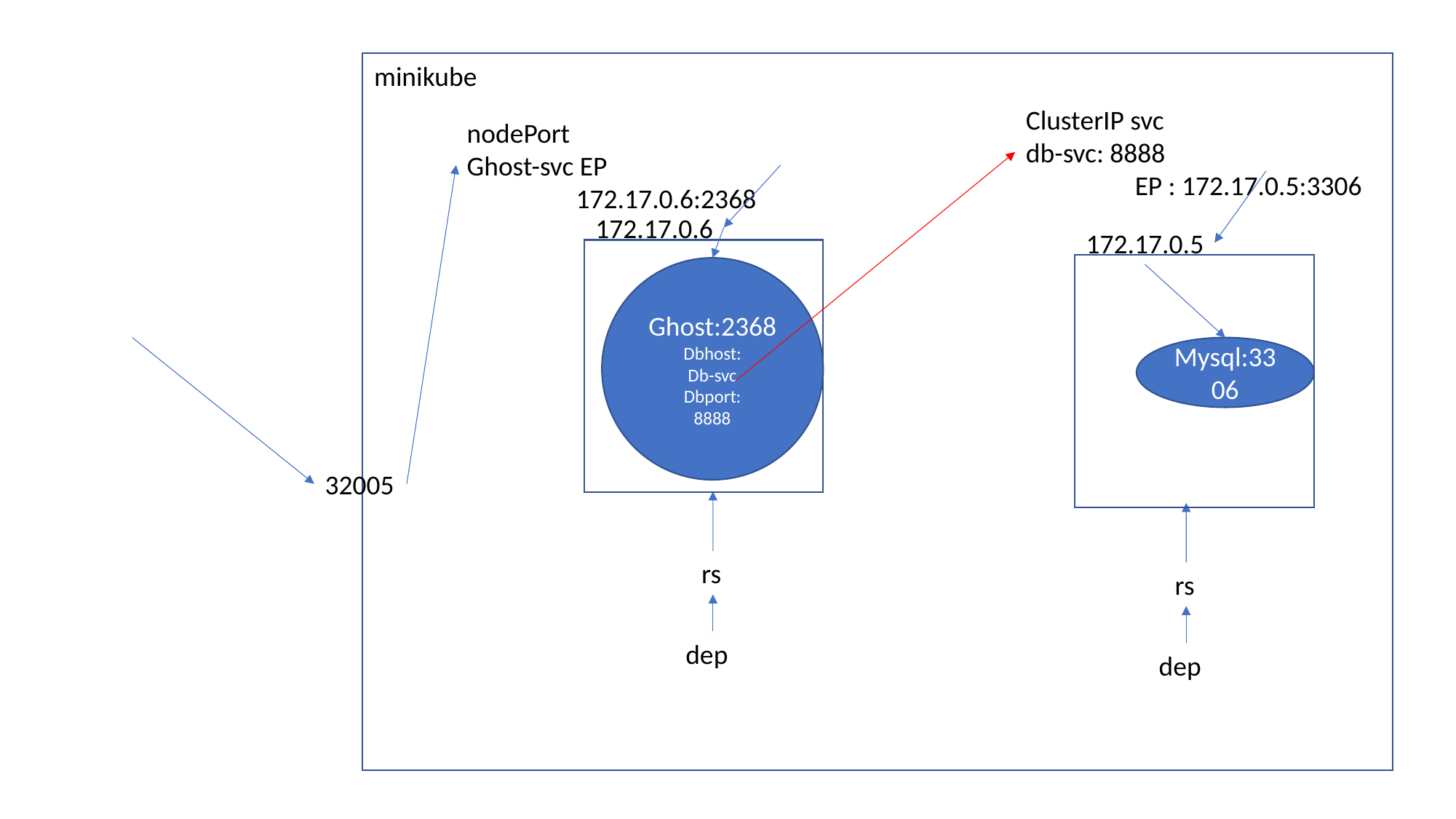

minikube
ClusterIP svc
db-svc: 8888
	EP : 172.17.0.5:3306
nodePort
Ghost-svc EP
	172.17.0.6:2368
172.17.0.6
172.17.0.5

Ghost:2368
Dbhost:
Db-svc
Dbport:
8888
Mysql:3306
32005
rs
rs
dep
dep